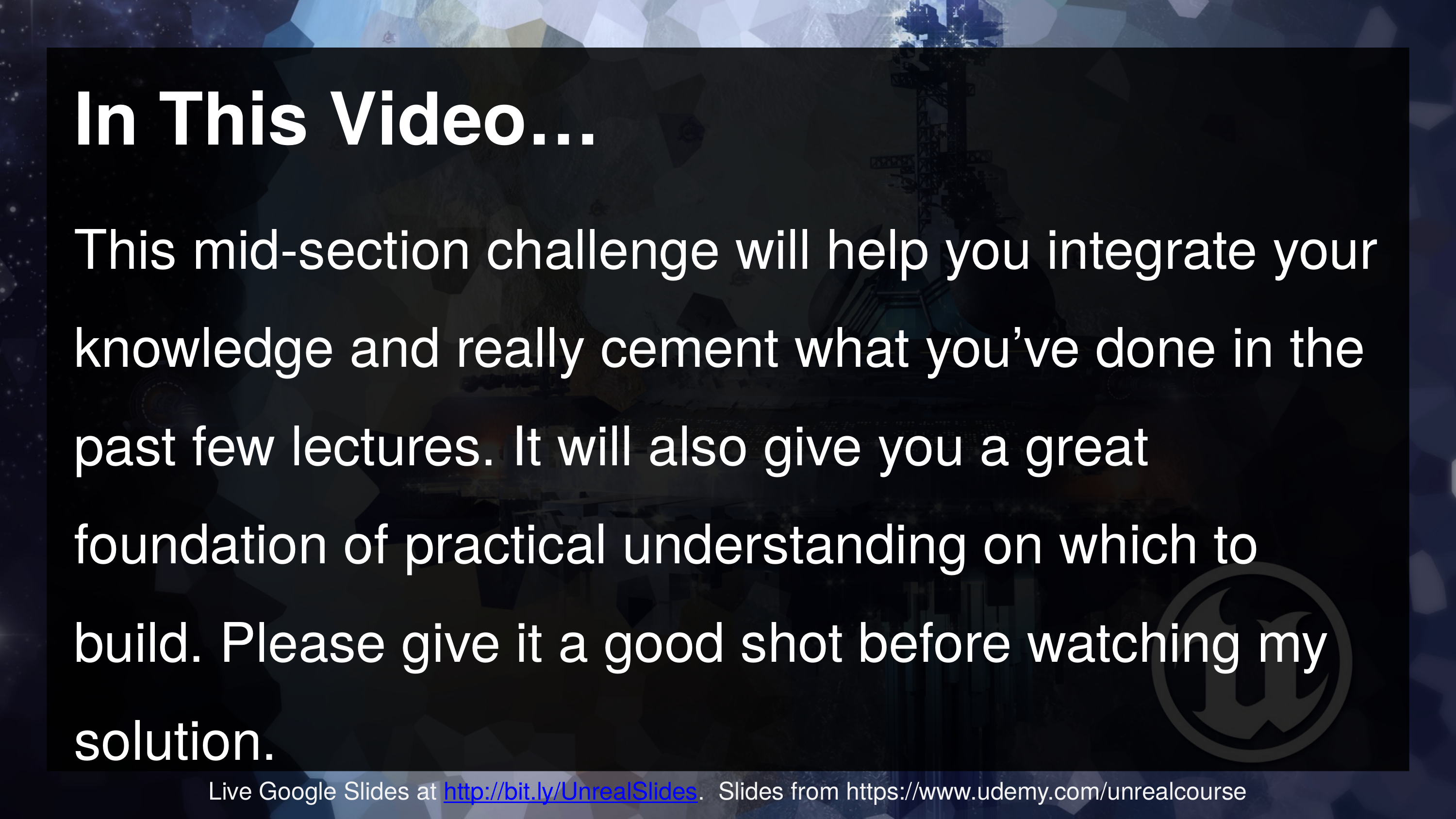

# In This Video…
This mid-section challenge will help you integrate your knowledge and really cement what you’ve done in the past few lectures. It will also give you a great foundation of practical understanding on which to build. Please give it a good shot before watching my solution.